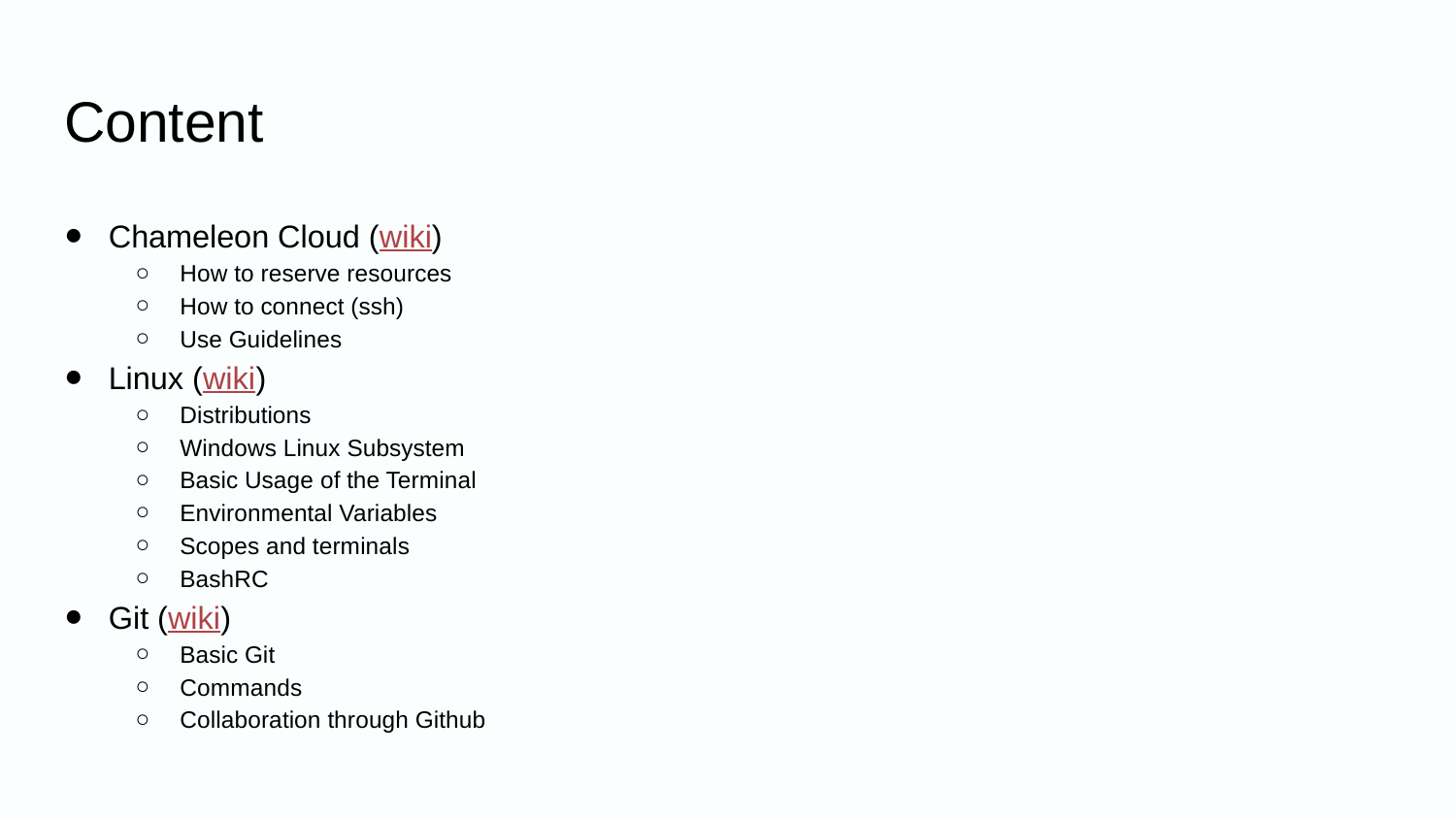

# Content
Chameleon Cloud (wiki)
How to reserve resources
How to connect (ssh)
Use Guidelines
Linux (wiki)
Distributions
Windows Linux Subsystem
Basic Usage of the Terminal
Environmental Variables
Scopes and terminals
BashRC
Git (wiki)
Basic Git
Commands
Collaboration through Github